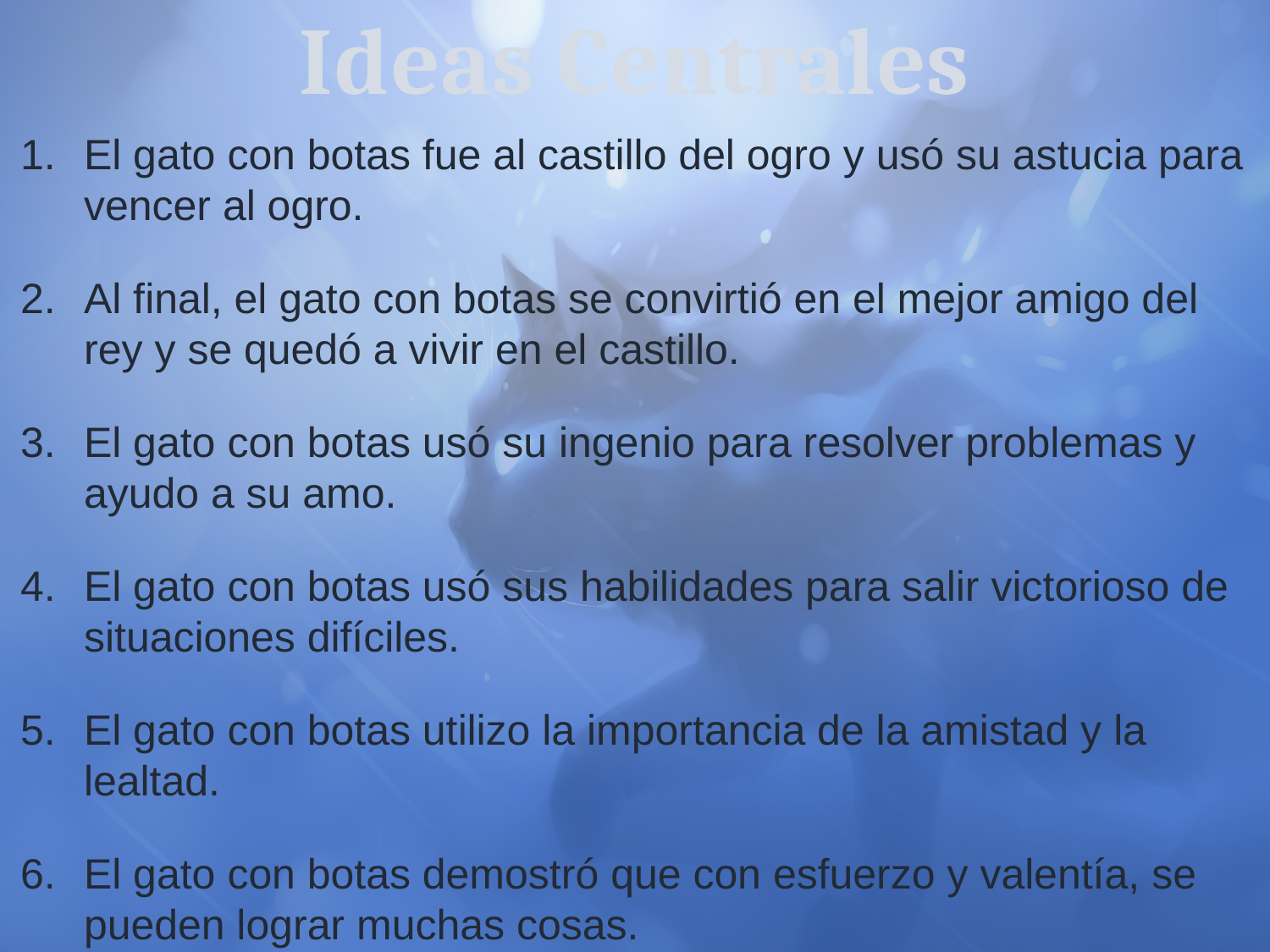

Ideas Centrales
El gato con botas fue al castillo del ogro y usó su astucia para vencer al ogro.

Al final, el gato con botas se convirtió en el mejor amigo del rey y se quedó a vivir en el castillo.

El gato con botas usó su ingenio para resolver problemas y ayudo a su amo.

El gato con botas usó sus habilidades para salir victorioso de situaciones difíciles.

El gato con botas utilizo la importancia de la amistad y la lealtad.

El gato con botas demostró que con esfuerzo y valentía, se pueden lograr muchas cosas.